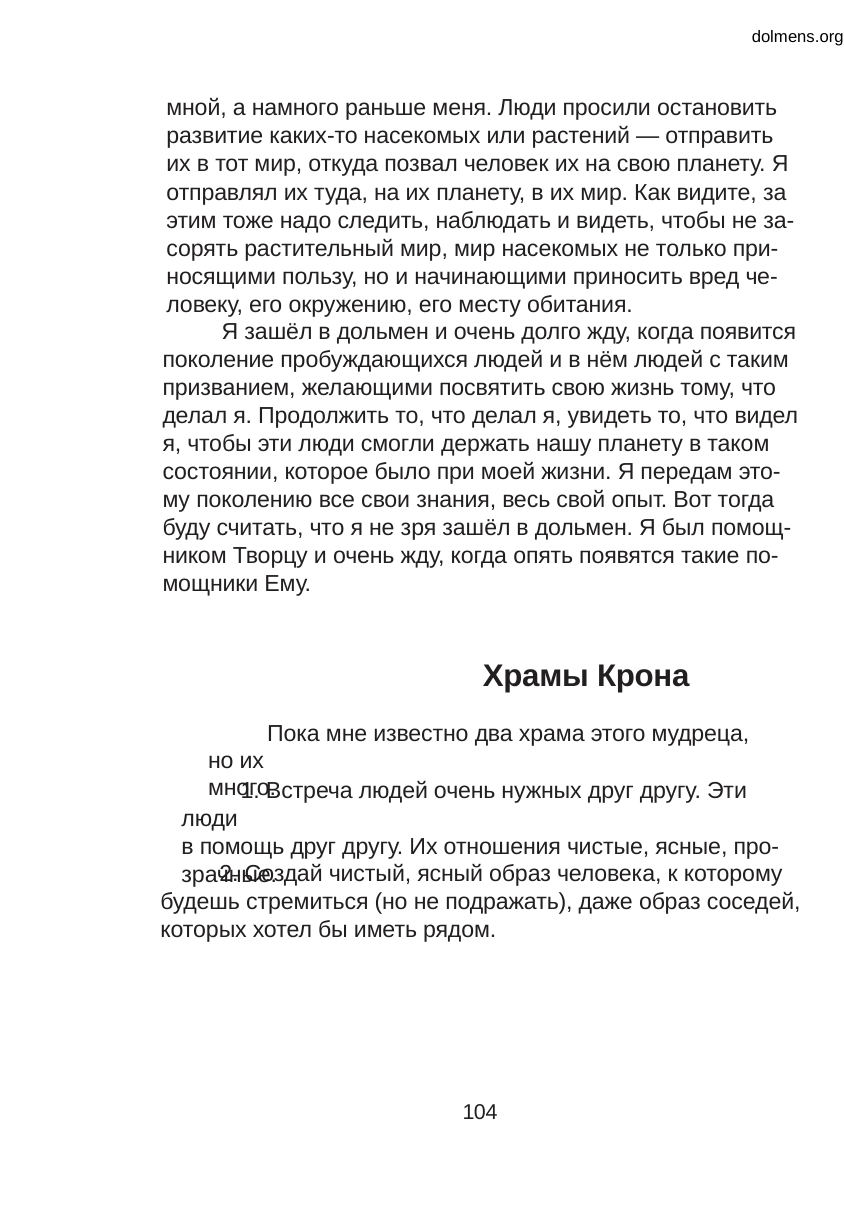

dolmens.org

мной, а намного раньше меня. Люди просили остановить
развитие каких-то насекомых или растений — отправить
их в тот мир, откуда позвал человек их на свою планету. Я
отправлял их туда, на их планету, в их мир. Как видите, за
этим тоже надо следить, наблюдать и видеть, чтобы не за-
сорять растительный мир, мир насекомых не только при-
носящими пользу, но и начинающими приносить вред че-
ловеку, его окружению, его месту обитания.

Я зашёл в дольмен и очень долго жду, когда появится
поколение пробуждающихся людей и в нём людей с таким
призванием, желающими посвятить свою жизнь тому, что
делал я. Продолжить то, что делал я, увидеть то, что видел
я, чтобы эти люди смогли держать нашу планету в таком
состоянии, которое было при моей жизни. Я передам это-
му поколению все свои знания, весь свой опыт. Вот тогда
буду считать, что я не зря зашёл в дольмен. Я был помощ-
ником Творцу и очень жду, когда опять появятся такие по-
мощники Ему.

Храмы Крона

Пока мне известно два храма этого мудреца, но их
много.

1. Встреча людей очень нужных друг другу. Эти люди
в помощь друг другу. Их отношения чистые, ясные, про-
зрачные.

2. Создай чистый, ясный образ человека, к которому
будешь стремиться (но не подражать), даже образ соседей,
которых хотел бы иметь рядом.

104